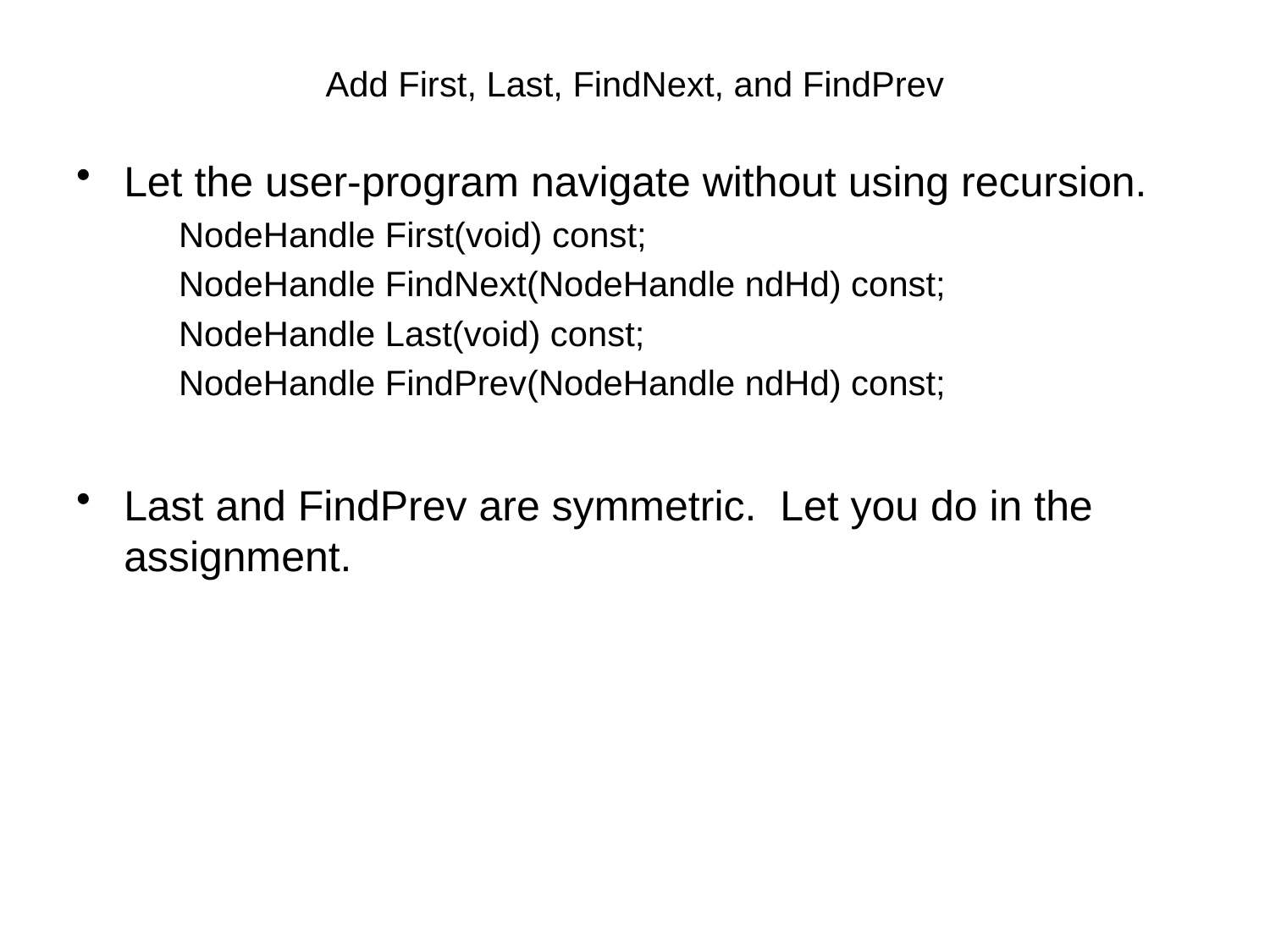

# Add First, Last, FindNext, and FindPrev
Let the user-program navigate without using recursion.
    NodeHandle First(void) const;
    NodeHandle FindNext(NodeHandle ndHd) const;
    NodeHandle Last(void) const;
    NodeHandle FindPrev(NodeHandle ndHd) const;

Last and FindPrev are symmetric.  Let you do in the assignment.